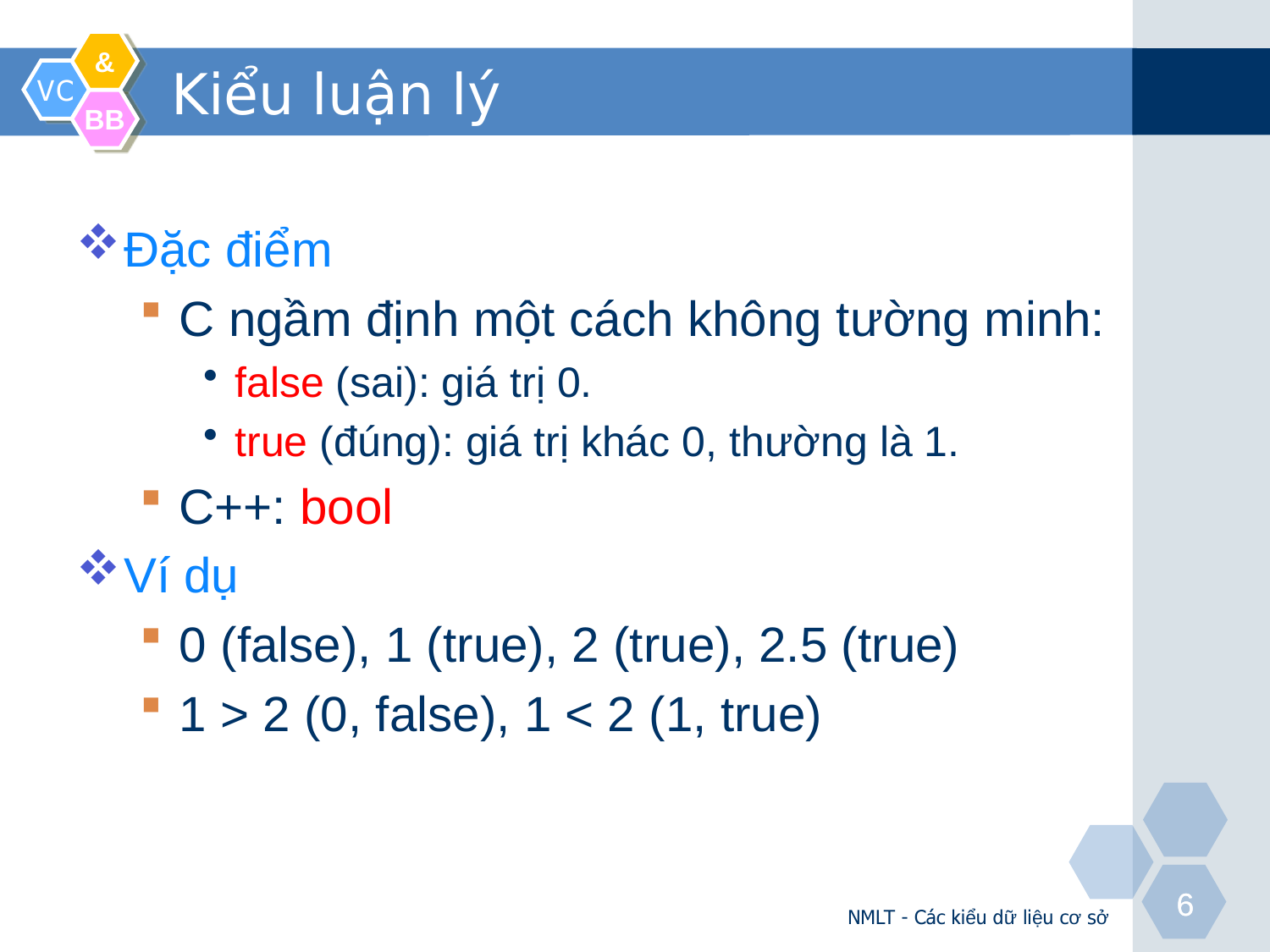

# Kiểu luận lý
Đặc điểm
C ngầm định một cách không tường minh:
false (sai): giá trị 0.
true (đúng): giá trị khác 0, thường là 1.
C++: bool
Ví dụ
0 (false), 1 (true), 2 (true), 2.5 (true)
1 > 2 (0, false), 1 < 2 (1, true)
NMLT - Các kiểu dữ liệu cơ sở